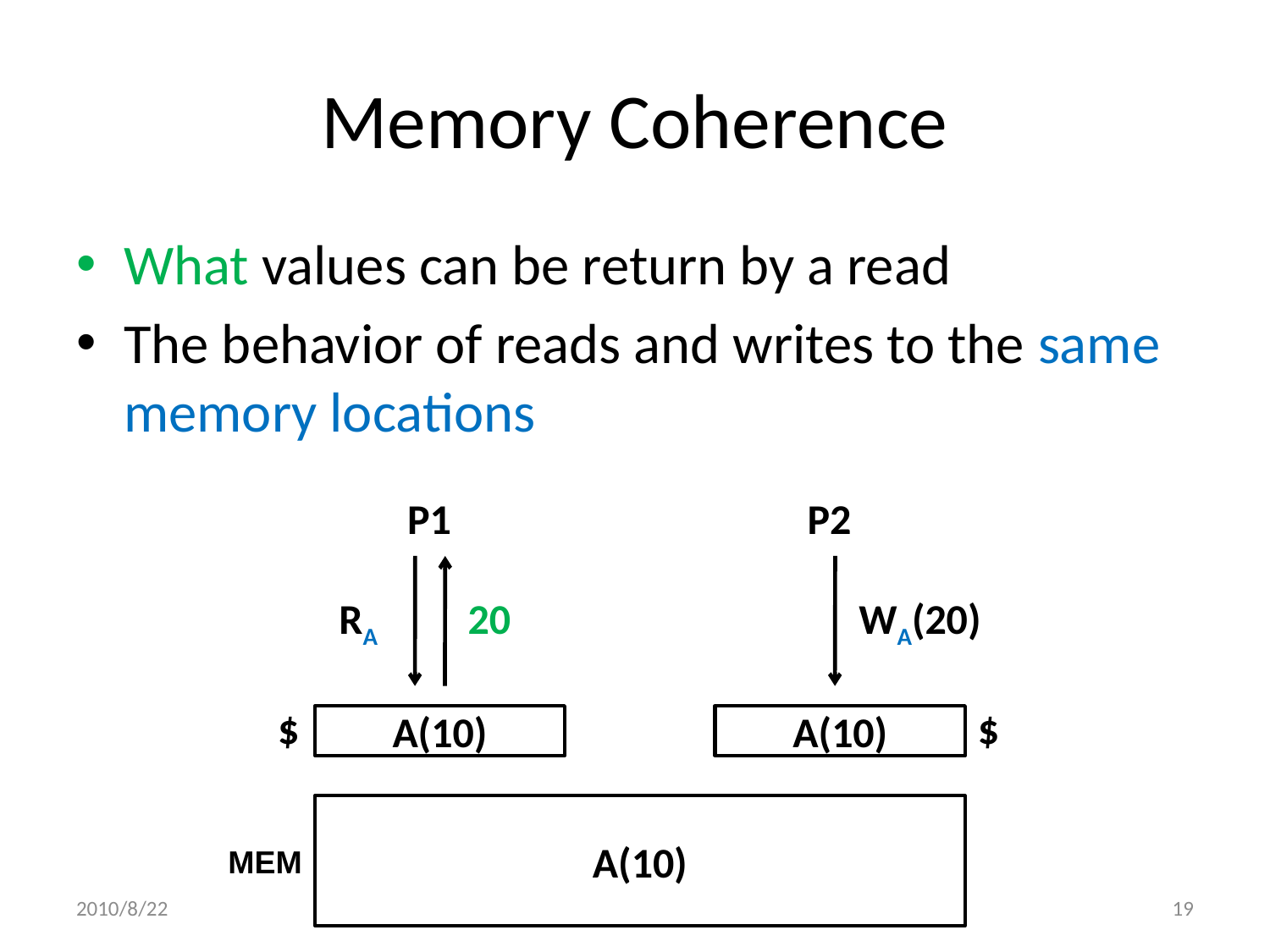

# Memory Coherence
What values can be return by a read
The behavior of reads and writes to the same memory locations

P1
P2
RA
20
WA(20)
$
$
A(10)
A(10)
A(10)
MEM
2010/8/22
19